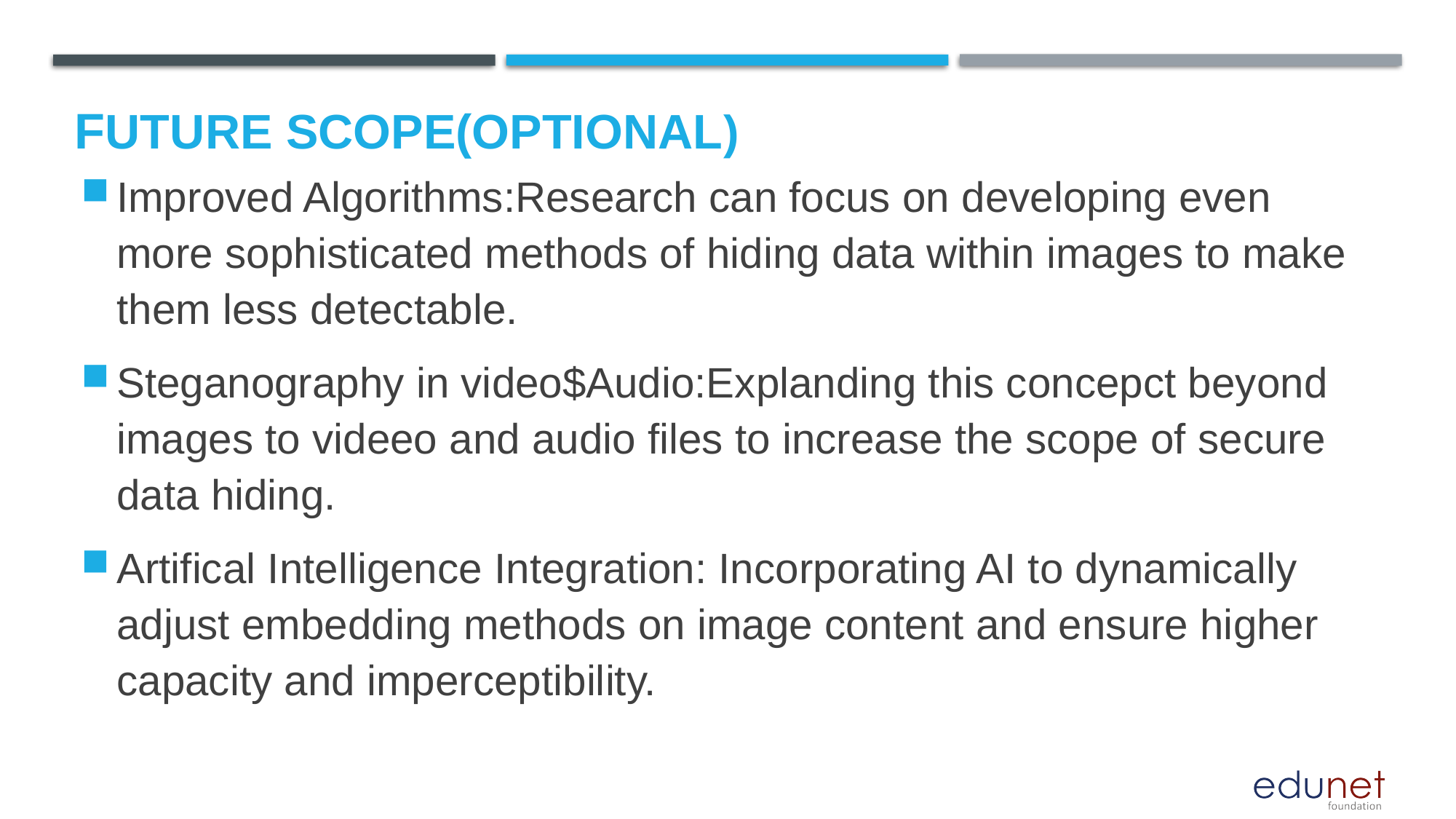

Future scope(optional)
Improved Algorithms:Research can focus on developing even more sophisticated methods of hiding data within images to make them less detectable.
Steganography in video$Audio:Explanding this concepct beyond images to videeo and audio files to increase the scope of secure data hiding.
Artifical Intelligence Integration: Incorporating AI to dynamically adjust embedding methods on image content and ensure higher capacity and imperceptibility.